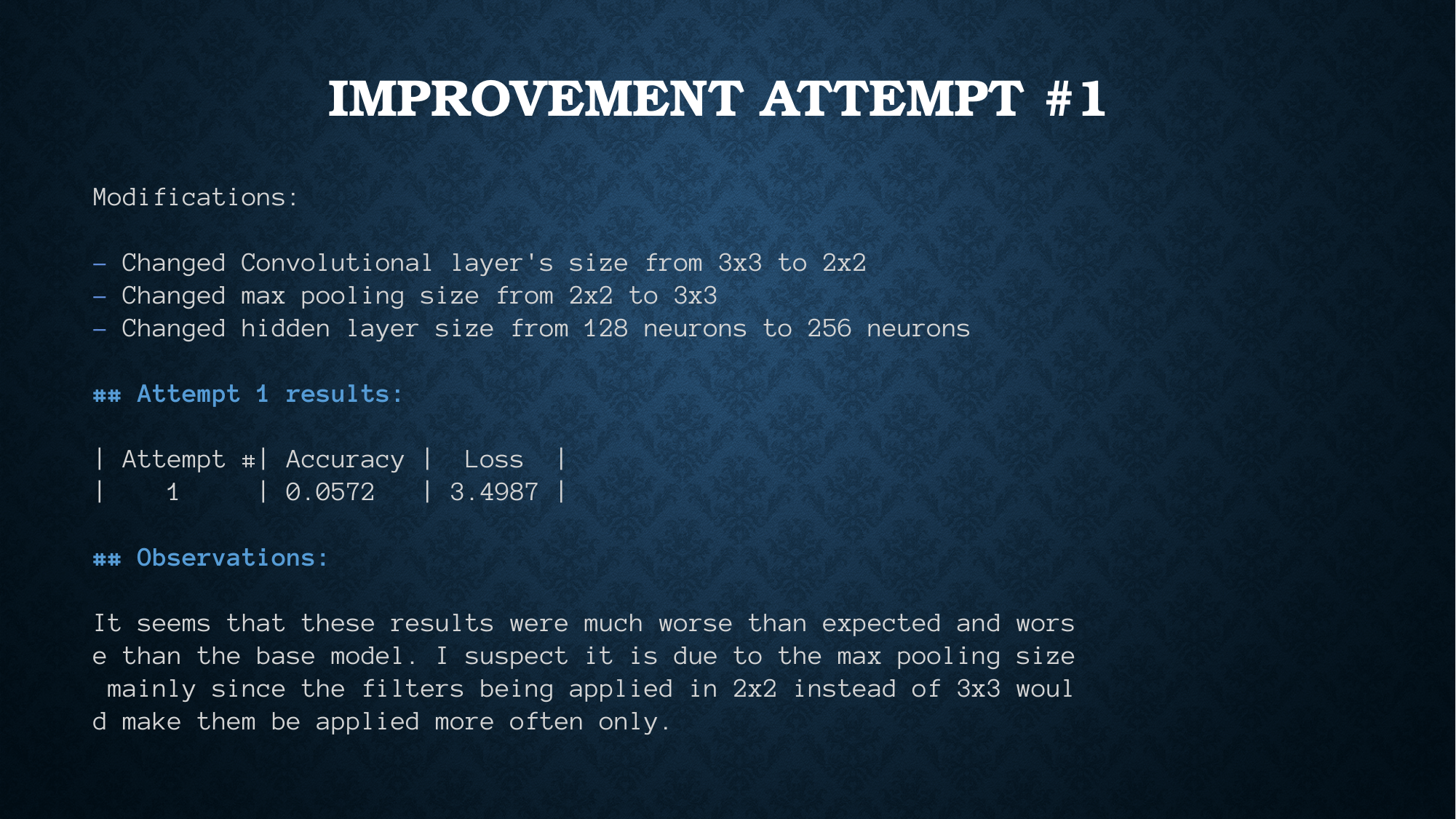

# Improvement Attempt #1
Modifications:
- Changed Convolutional layer's size from 3x3 to 2x2
- Changed max pooling size from 2x2 to 3x3
- Changed hidden layer size from 128 neurons to 256 neurons
## Attempt 1 results:
| Attempt #| Accuracy |  Loss  |
|    1     | 0.0572   | 3.4987 |
## Observations:
It seems that these results were much worse than expected and worse than the base model. I suspect it is due to the max pooling size mainly since the filters being applied in 2x2 instead of 3x3 would make them be applied more often only.